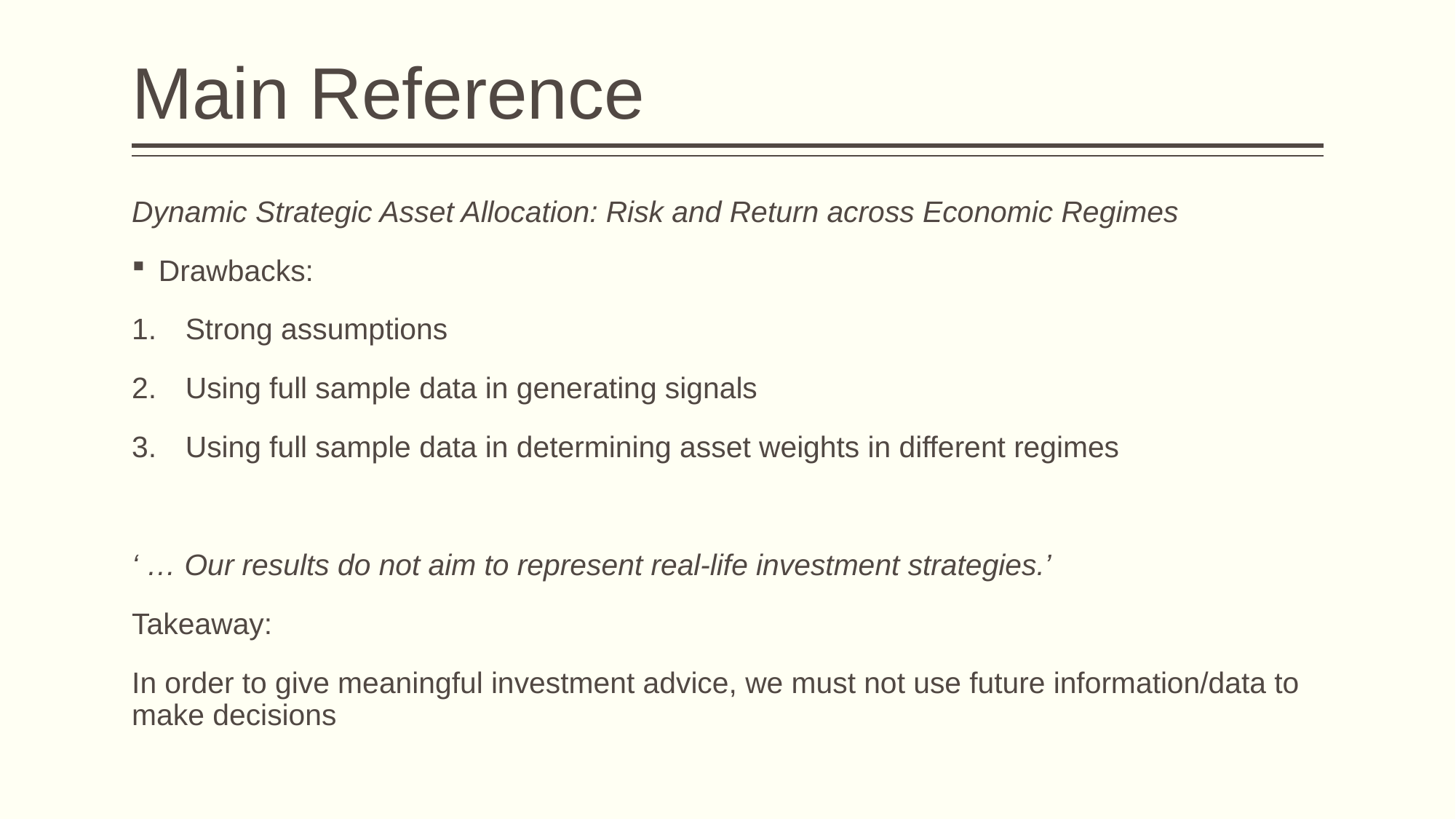

# Main Reference
Dynamic Strategic Asset Allocation: Risk and Return across Economic Regimes
Drawbacks:
Strong assumptions
Using full sample data in generating signals
Using full sample data in determining asset weights in different regimes

‘ … Our results do not aim to represent real-life investment strategies.’
Takeaway:
In order to give meaningful investment advice, we must not use future information/data to make decisions